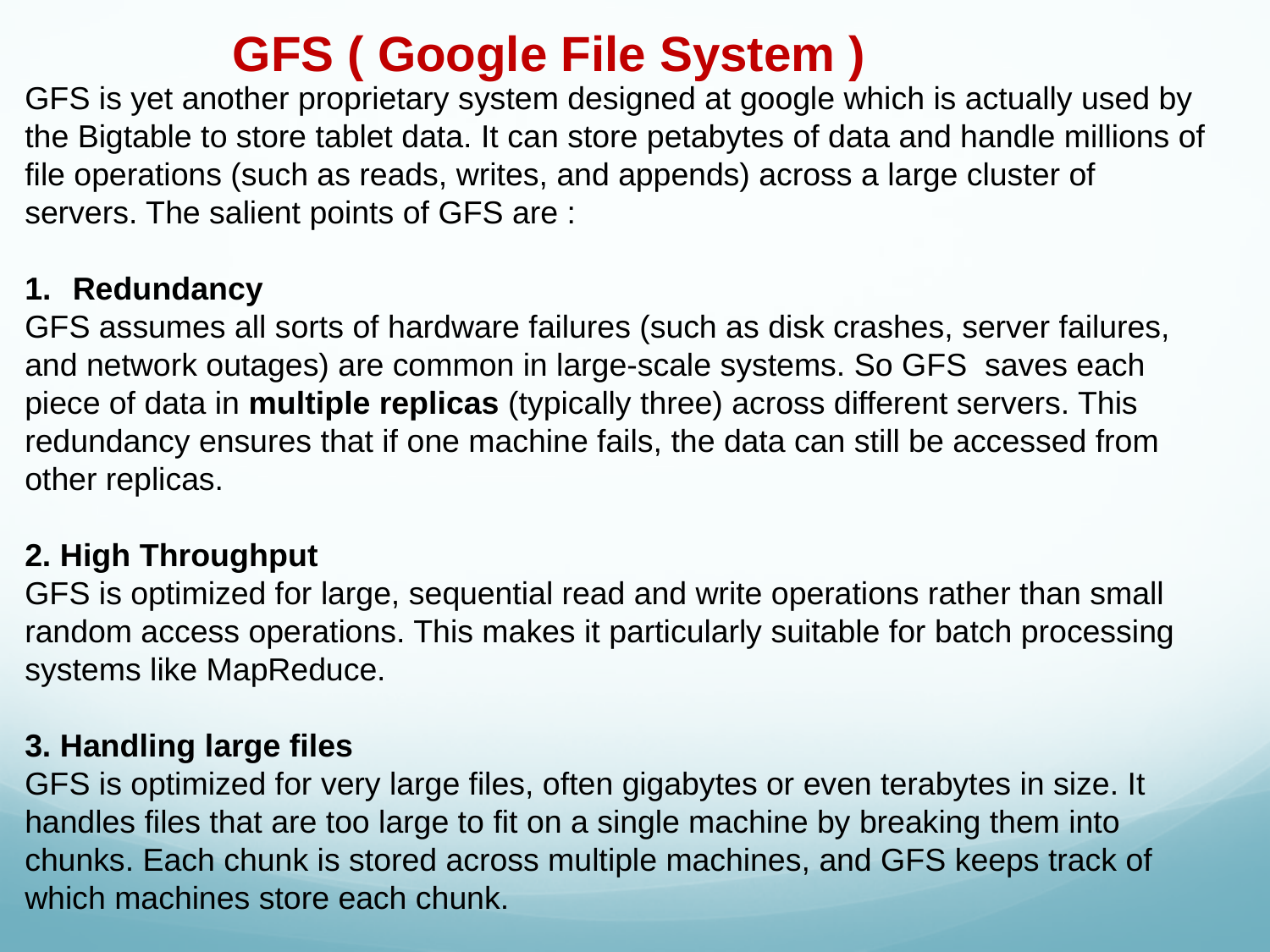

GFS ( Google File System )
GFS is yet another proprietary system designed at google which is actually used by the Bigtable to store tablet data. It can store petabytes of data and handle millions of file operations (such as reads, writes, and appends) across a large cluster of servers. The salient points of GFS are :

Redundancy
GFS assumes all sorts of hardware failures (such as disk crashes, server failures, and network outages) are common in large-scale systems. So GFS  saves each piece of data in multiple replicas (typically three) across different servers. This redundancy ensures that if one machine fails, the data can still be accessed from other replicas.

2. High Throughput
GFS is optimized for large, sequential read and write operations rather than small random access operations. This makes it particularly suitable for batch processing systems like MapReduce.

3. Handling large files
GFS is optimized for very large files, often gigabytes or even terabytes in size. It handles files that are too large to fit on a single machine by breaking them into chunks. Each chunk is stored across multiple machines, and GFS keeps track of which machines store each chunk.